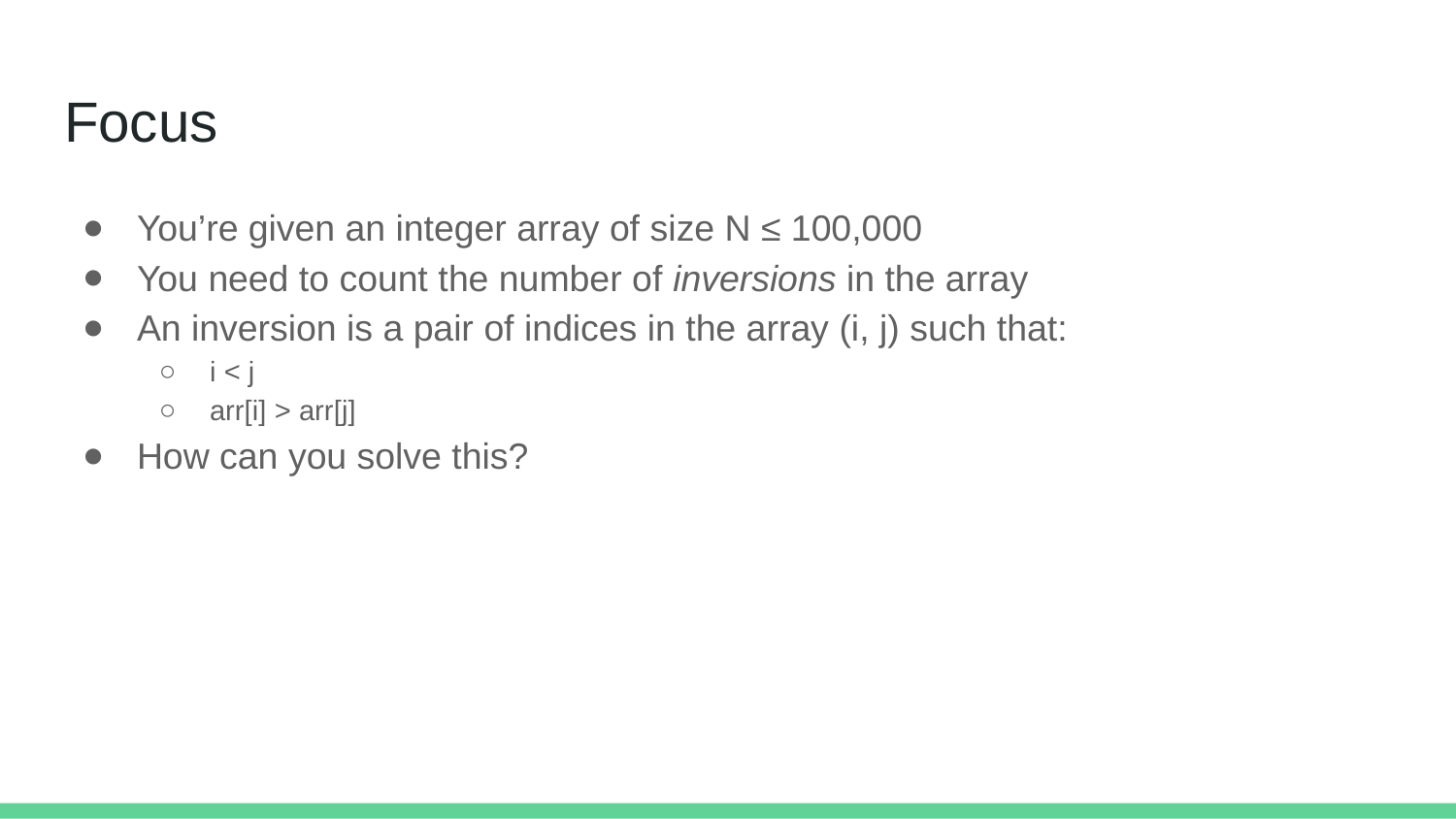

# Focus
You’re given an integer array of size N ≤ 100,000
You need to count the number of inversions in the array
An inversion is a pair of indices in the array (i, j) such that:
i < j
arr[i] > arr[j]
How can you solve this?